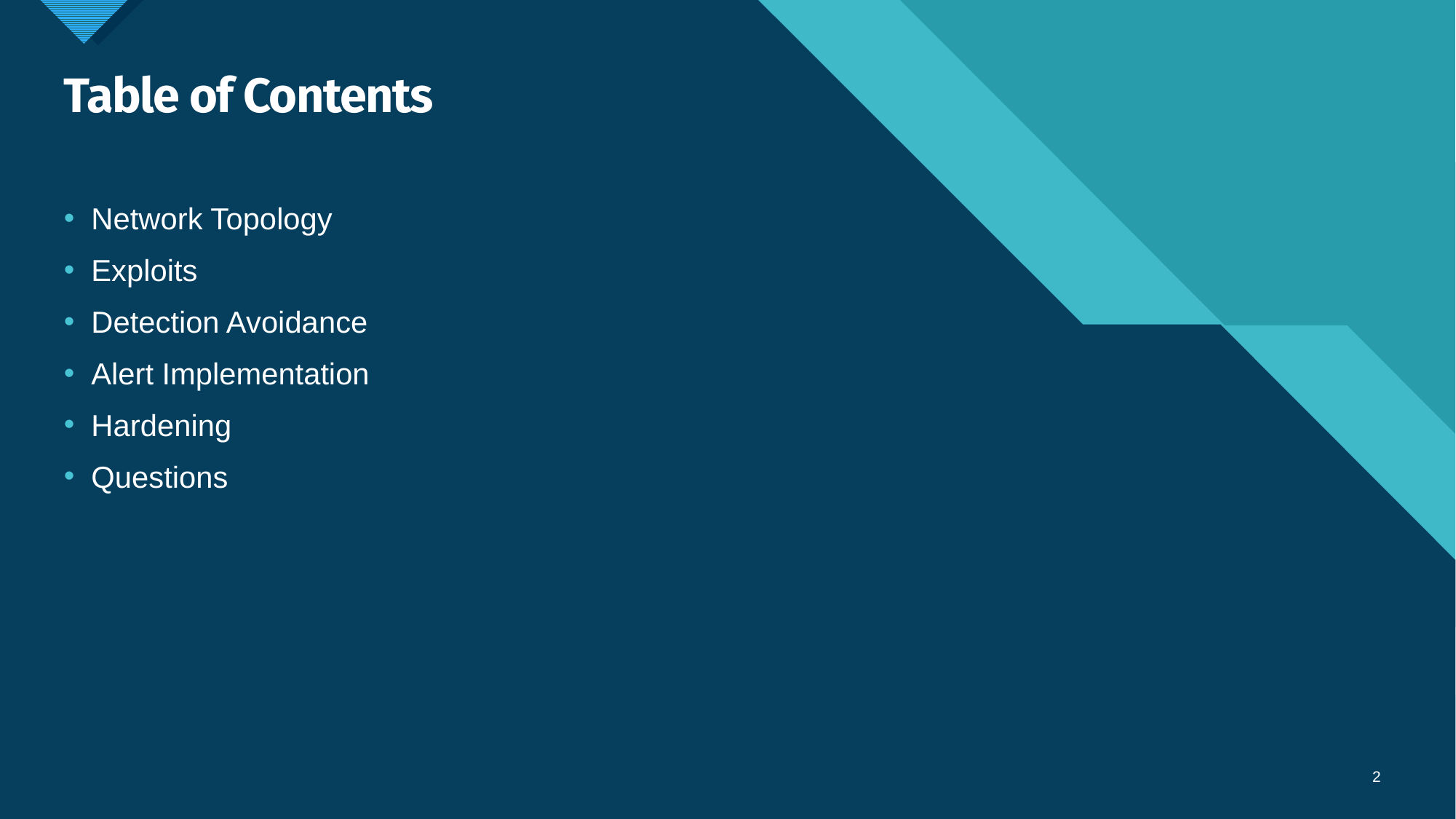

# Table of Contents
Network Topology
Exploits
Detection Avoidance
Alert Implementation
Hardening
Questions
2